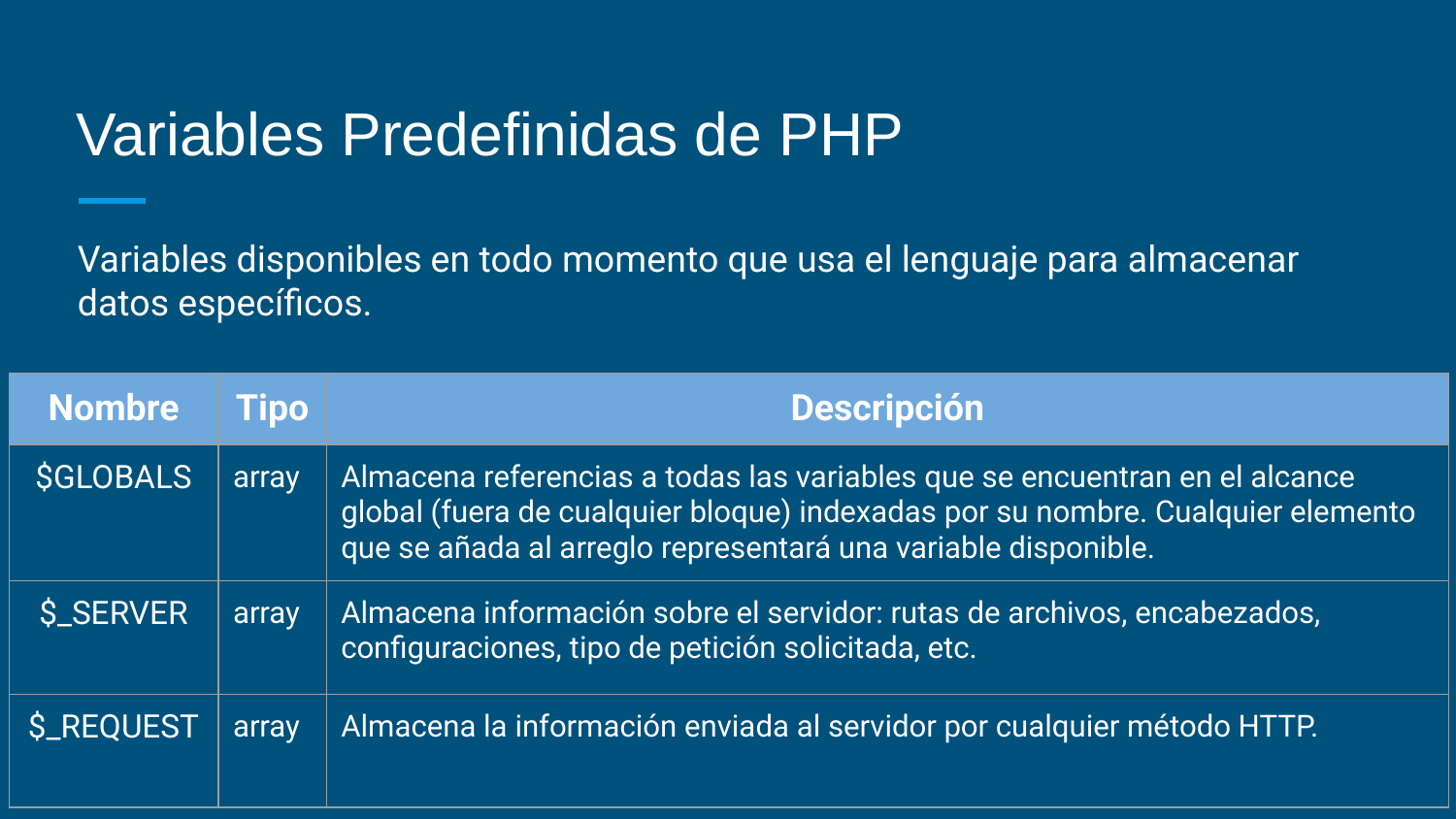

# Variables Predefinidas de PHP
Variables disponibles en todo momento que usa el lenguaje para almacenar datos específicos.
| Nombre | Tipo | Descripción |
| --- | --- | --- |
| $GLOBALS | array | Almacena referencias a todas las variables que se encuentran en el alcance global (fuera de cualquier bloque) indexadas por su nombre. Cualquier elemento que se añada al arreglo representará una variable disponible. |
| $\_SERVER | array | Almacena información sobre el servidor: rutas de archivos, encabezados, configuraciones, tipo de petición solicitada, etc. |
| $\_REQUEST | array | Almacena la información enviada al servidor por cualquier método HTTP. |